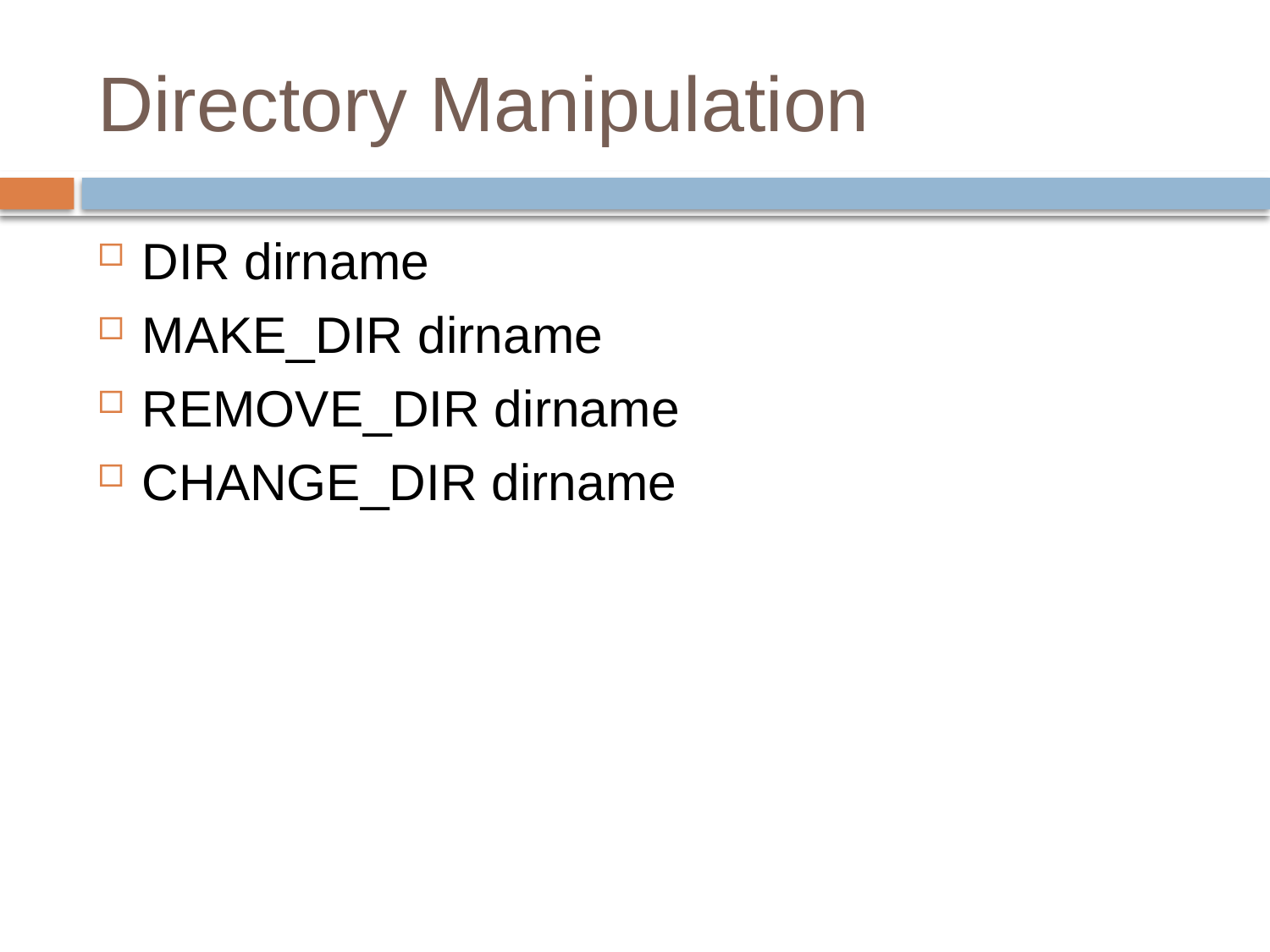

# Directory Manipulation
DIR dirname
MAKE_DIR dirname
REMOVE_DIR dirname
CHANGE_DIR dirname